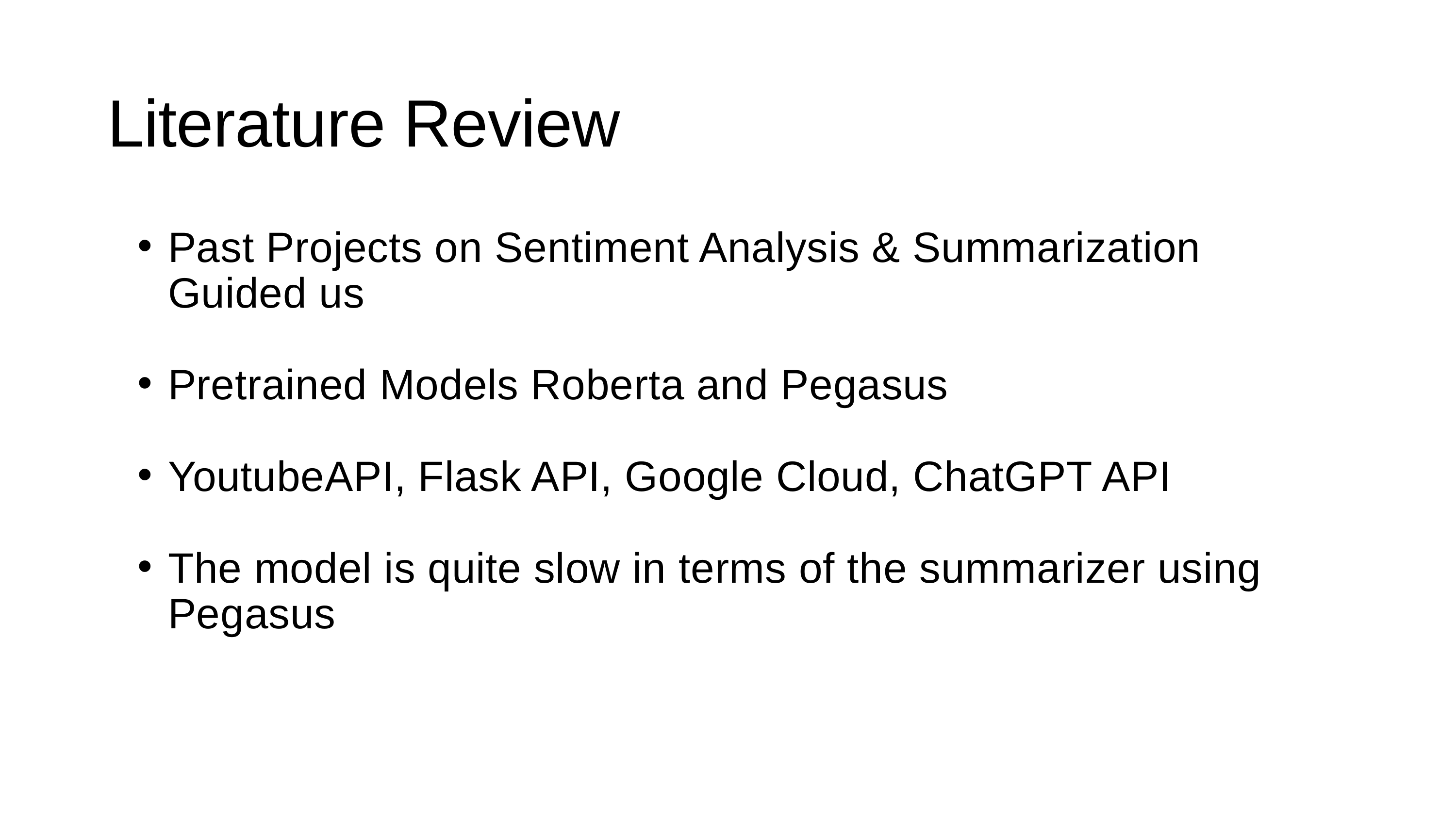

Literature Review
Past Projects on Sentiment Analysis & Summarization Guided us

Pretrained Models Roberta and Pegasus

YoutubeAPI, Flask API, Google Cloud, ChatGPT API

The model is quite slow in terms of the summarizer using Pegasus